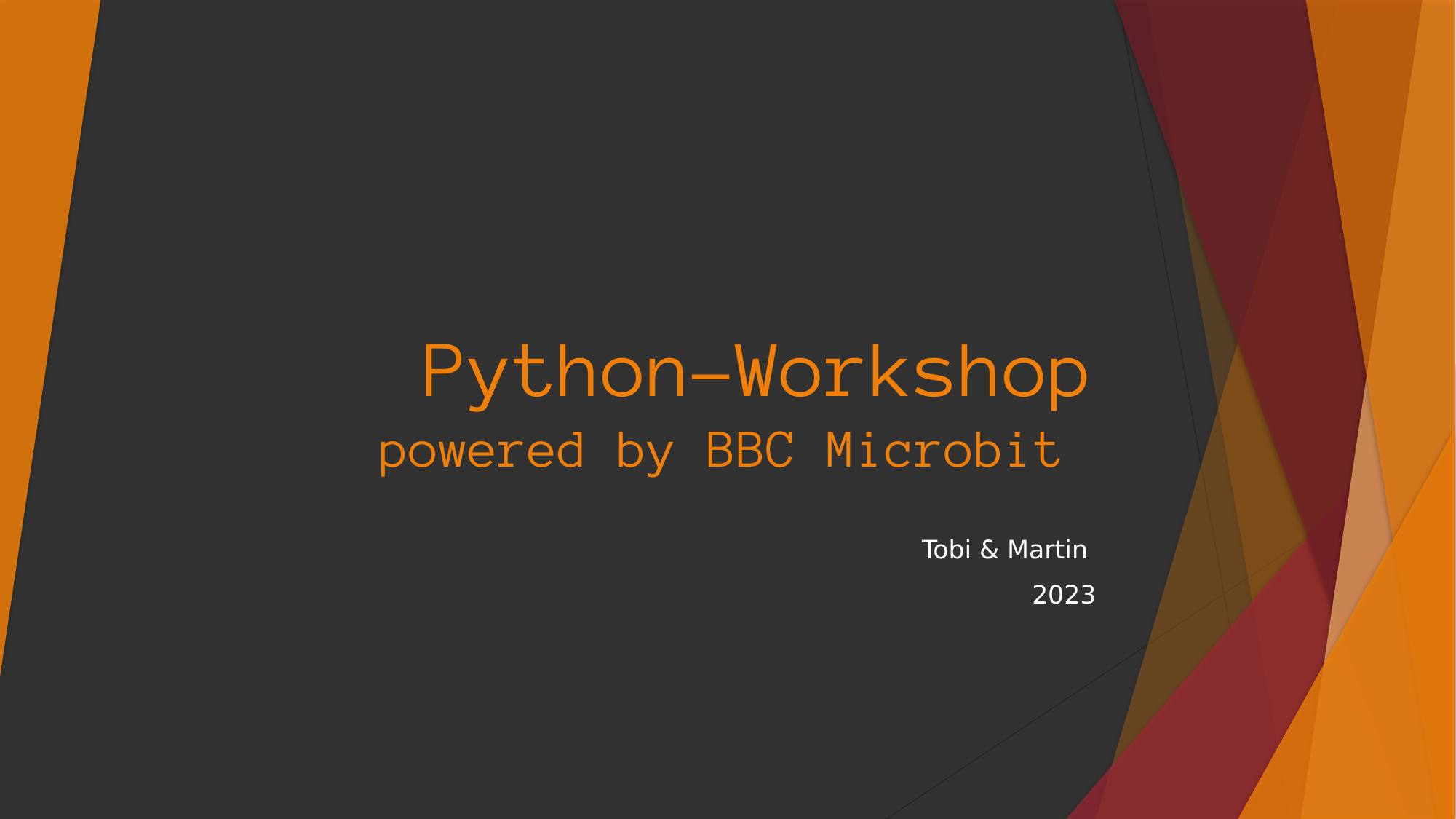

# Python-Workshop powered by BBC Microbit

Tobi & Martin
2023